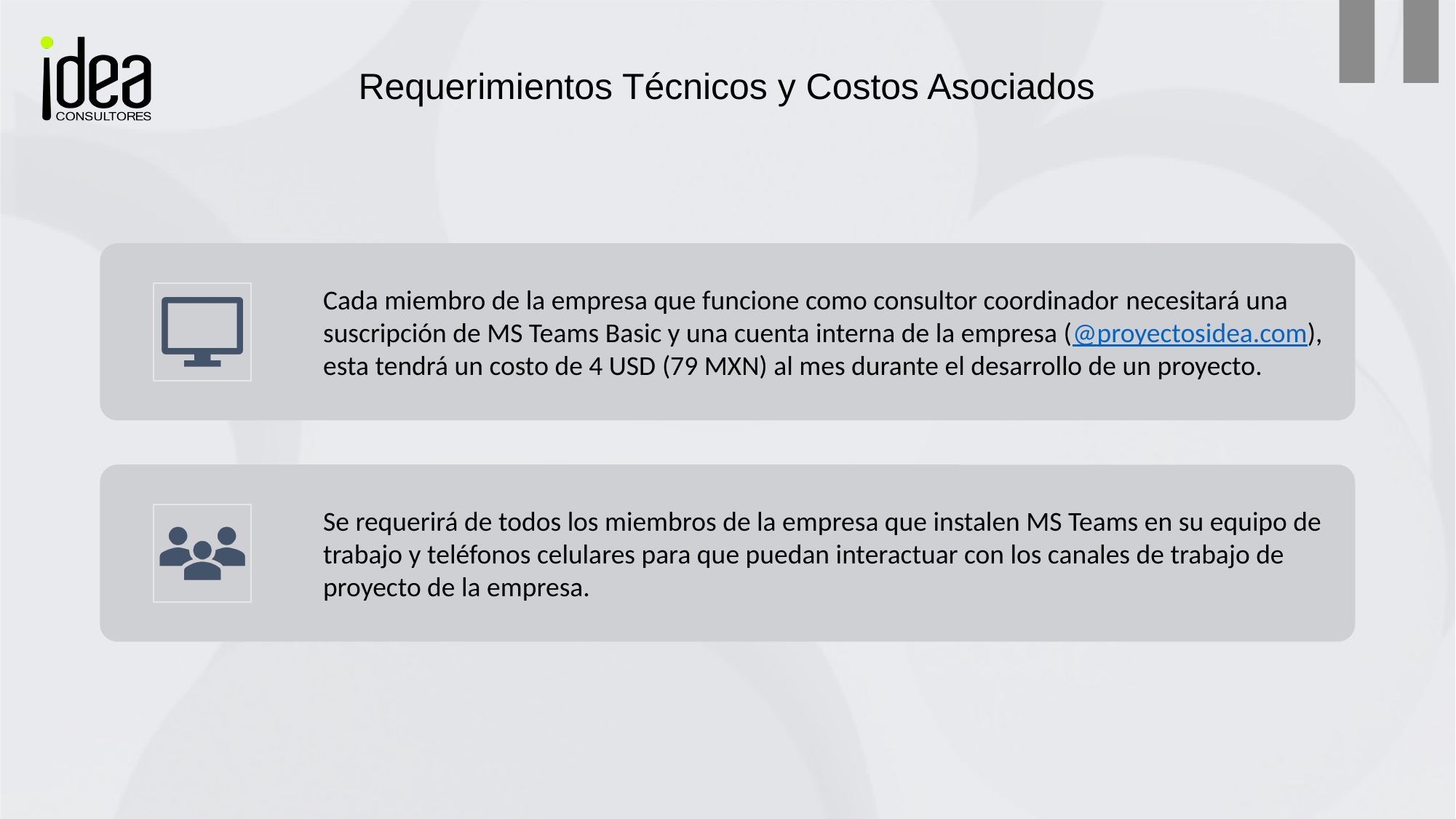

# Requerimientos Técnicos y Costos Asociados
Cada miembro de la empresa que funcione como consultor coordinador necesitará una suscripción de MS Teams Basic y una cuenta interna de la empresa (@proyectosidea.com), esta tendrá un costo de 4 USD (79 MXN) al mes durante el desarrollo de un proyecto.
Se requerirá de todos los miembros de la empresa que instalen MS Teams en su equipo de trabajo y teléfonos celulares para que puedan interactuar con los canales de trabajo de proyecto de la empresa.